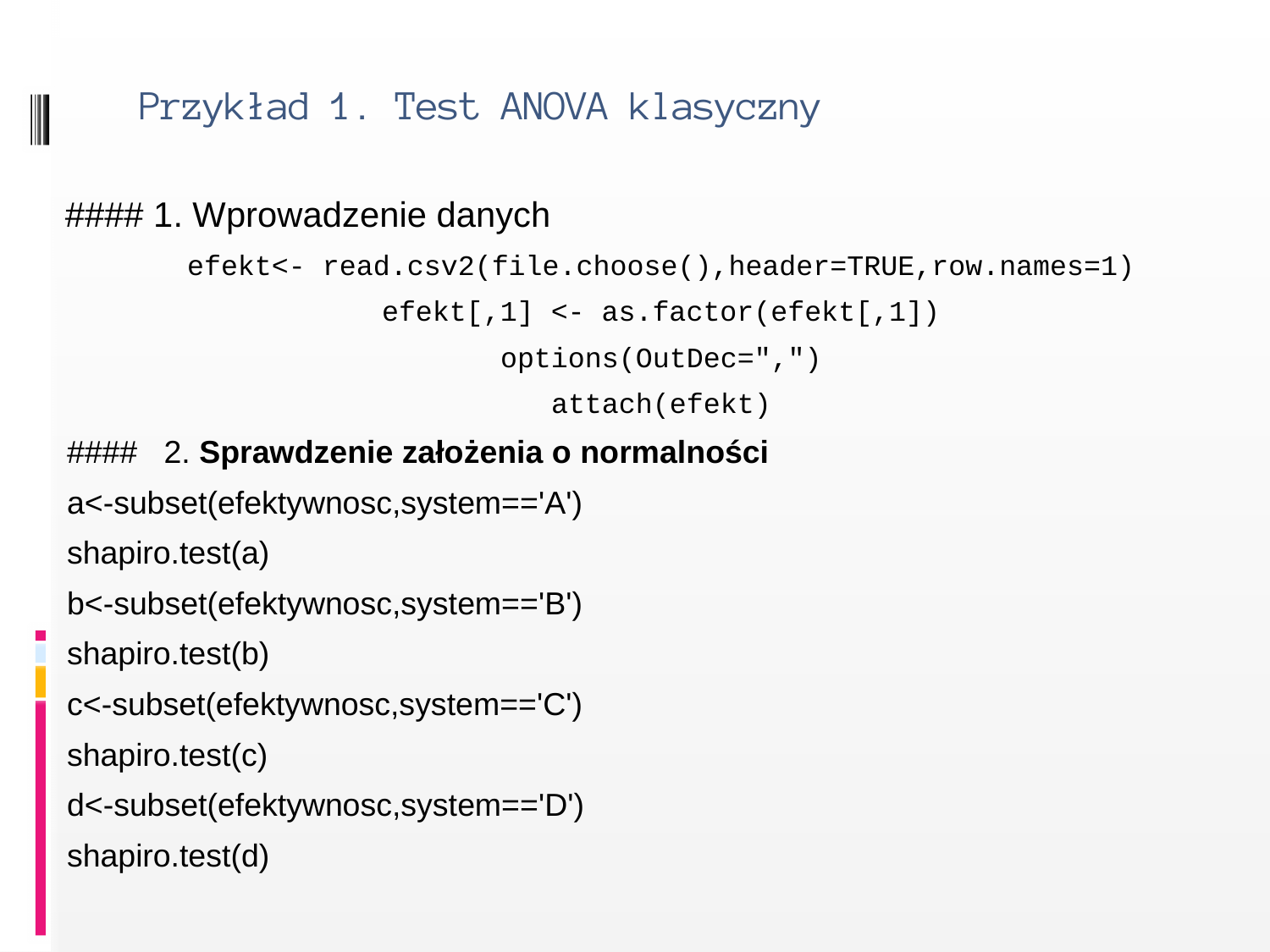

# Przykład 1. Test ANOVA klasyczny
#### 1. Wprowadzenie danych
efekt<- read.csv2(file.choose(),header=TRUE,row.names=1)
efekt[,1] <- as.factor(efekt[,1])
options(OutDec=",")
attach(efekt)
####   2. Sprawdzenie założenia o normalności
a<-subset(efektywnosc,system=='A')
shapiro.test(a)
b<-subset(efektywnosc,system=='B')
shapiro.test(b)
c<-subset(efektywnosc,system=='C')
shapiro.test(c)
d<-subset(efektywnosc,system=='D')
shapiro.test(d)